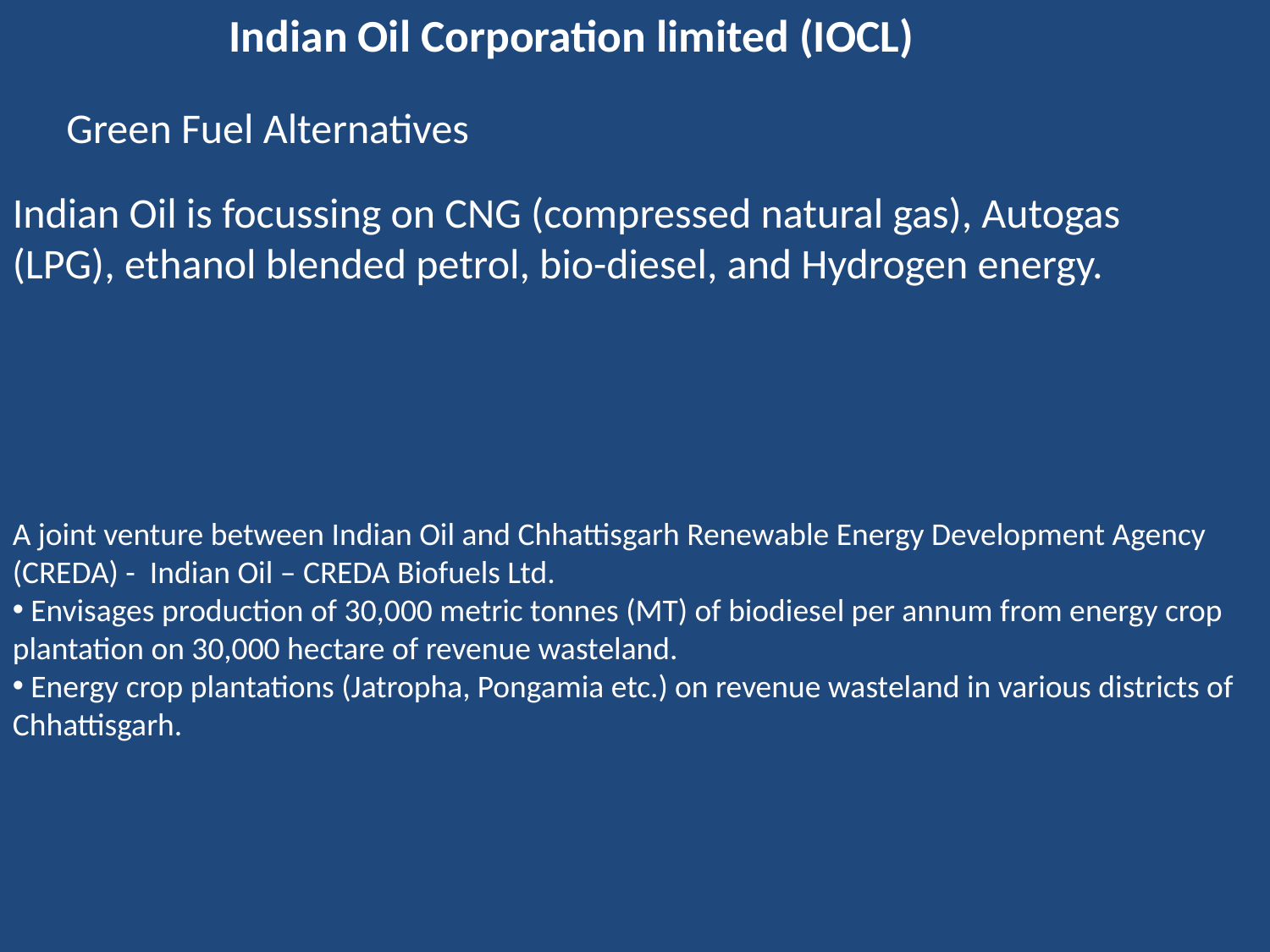

# Indian Oil Corporation limited (IOCL)
Green Fuel Alternatives
Indian Oil is focussing on CNG (compressed natural gas), Autogas (LPG), ethanol blended petrol, bio-diesel, and Hydrogen energy.
A joint venture between Indian Oil and Chhattisgarh Renewable Energy Development Agency (CREDA) -  Indian Oil – CREDA Biofuels Ltd.
 Envisages production of 30,000 metric tonnes (MT) of biodiesel per annum from energy crop plantation on 30,000 hectare of revenue wasteland.
 Energy crop plantations (Jatropha, Pongamia etc.) on revenue wasteland in various districts of Chhattisgarh.